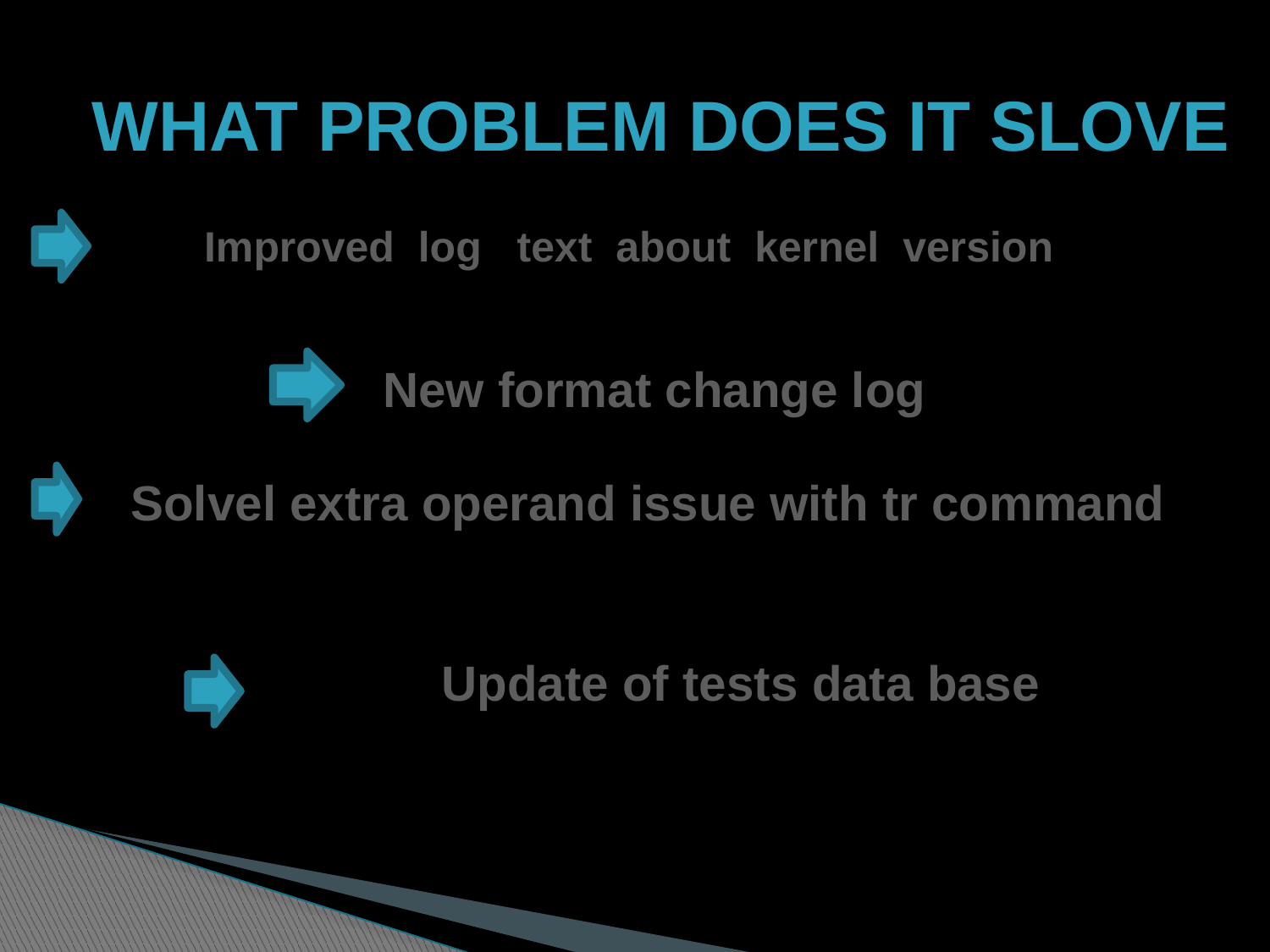

WHAT PROBLEM DOES IT SLOVE

Improved  log   text  about  kernel  version

New format change log

Solvel extra operand issue with tr command
Update of tests data base